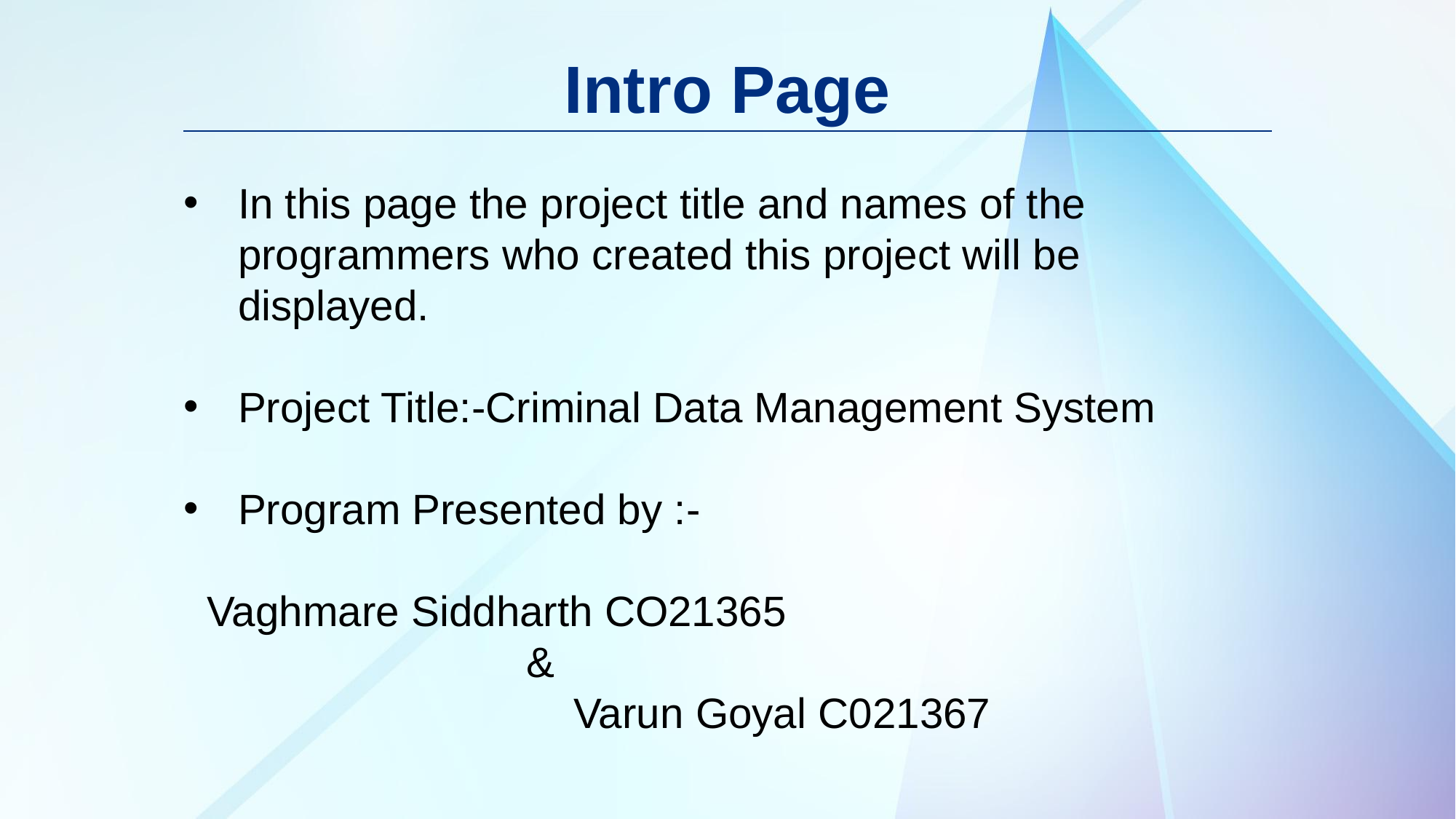

# Intro Page
In this page the project title and names of the programmers who created this project will be displayed.

Project Title:-Criminal Data Management System

Program Presented by :-

  Vaghmare Siddharth CO21365
                             &
                                 Varun Goyal C021367